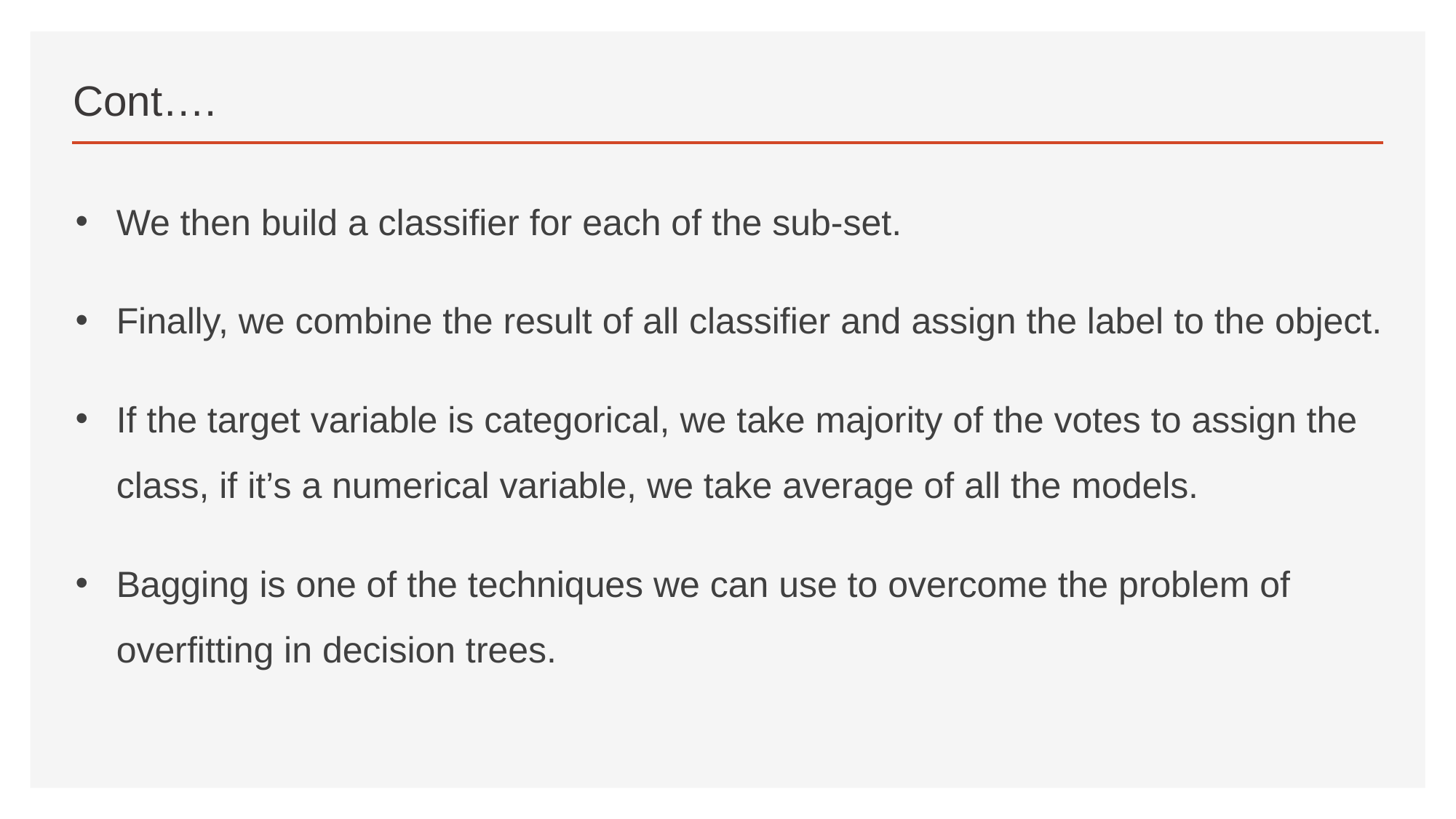

# Cont….
We then build a classifier for each of the sub-set.
Finally, we combine the result of all classifier and assign the label to the object.
If the target variable is categorical, we take majority of the votes to assign the class, if it’s a numerical variable, we take average of all the models.
Bagging is one of the techniques we can use to overcome the problem of  overfitting in decision trees.